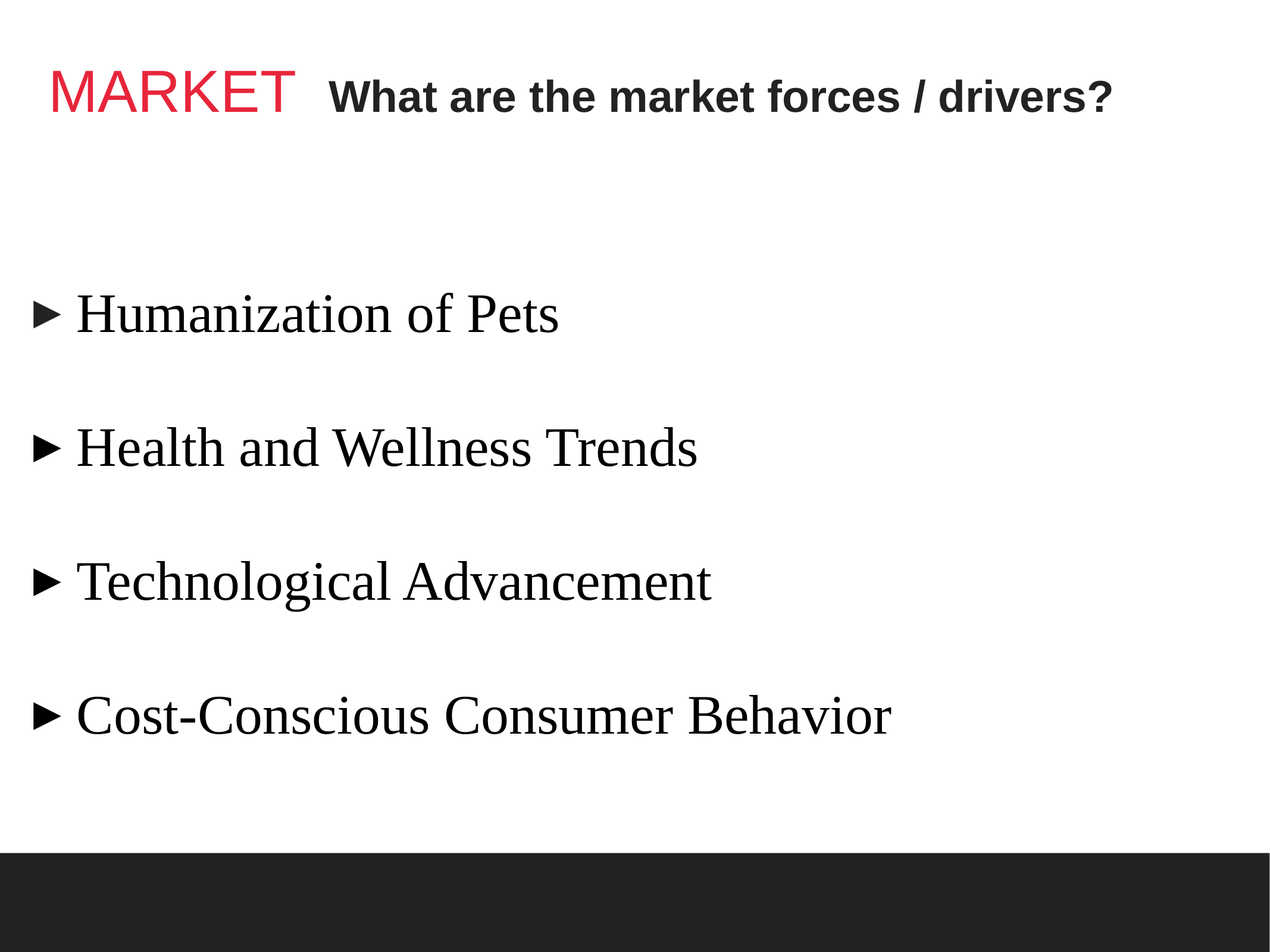

# MARKET  What are the market forces / drivers?

Humanization of Pets
Health and Wellness Trends
Technological Advancement
Cost-Conscious Consumer Behavior